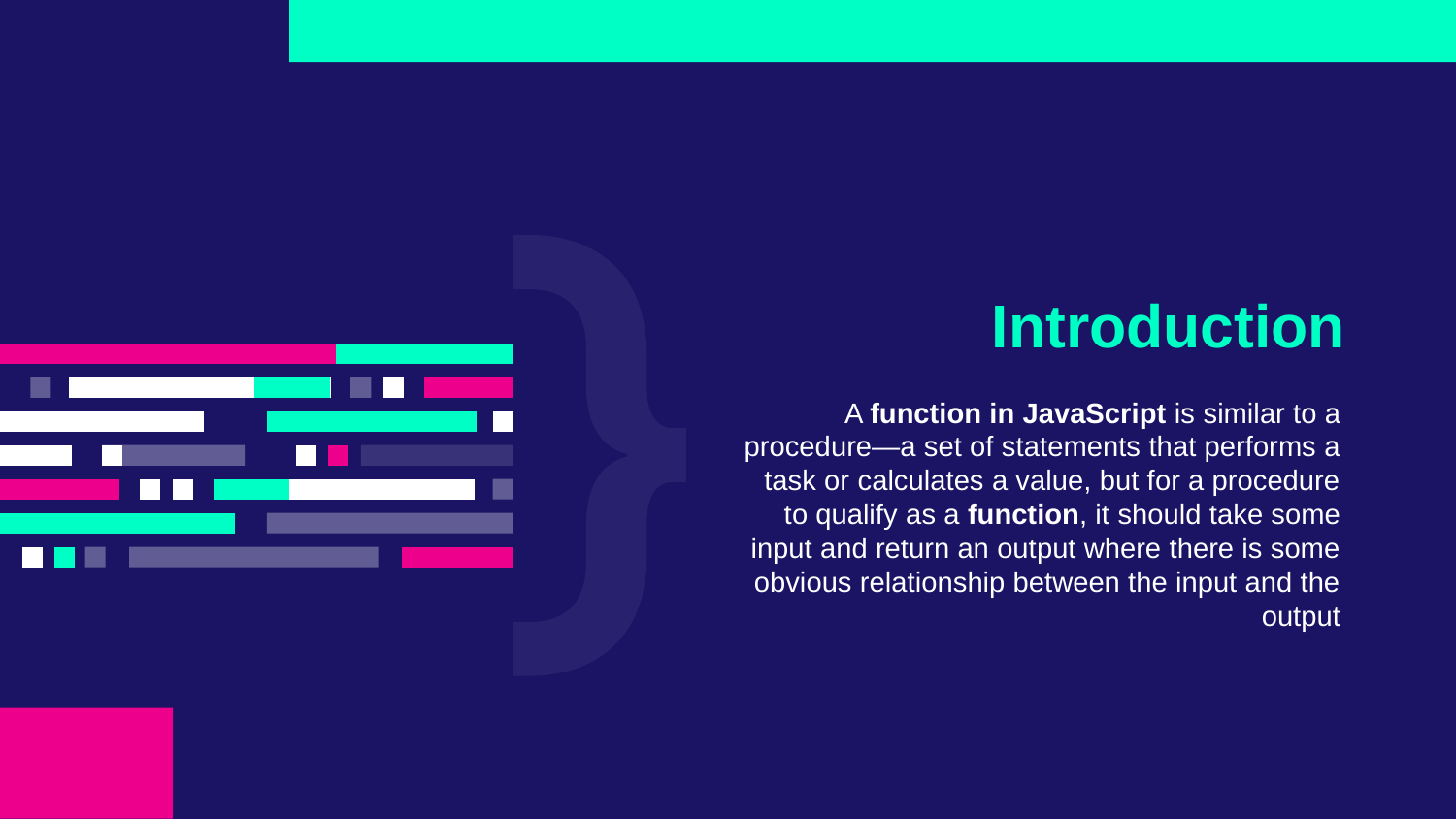

# Introduction
A function in JavaScript is similar to a procedure—a set of statements that performs a task or calculates a value, but for a procedure to qualify as a function, it should take some input and return an output where there is some obvious relationship between the input and the output